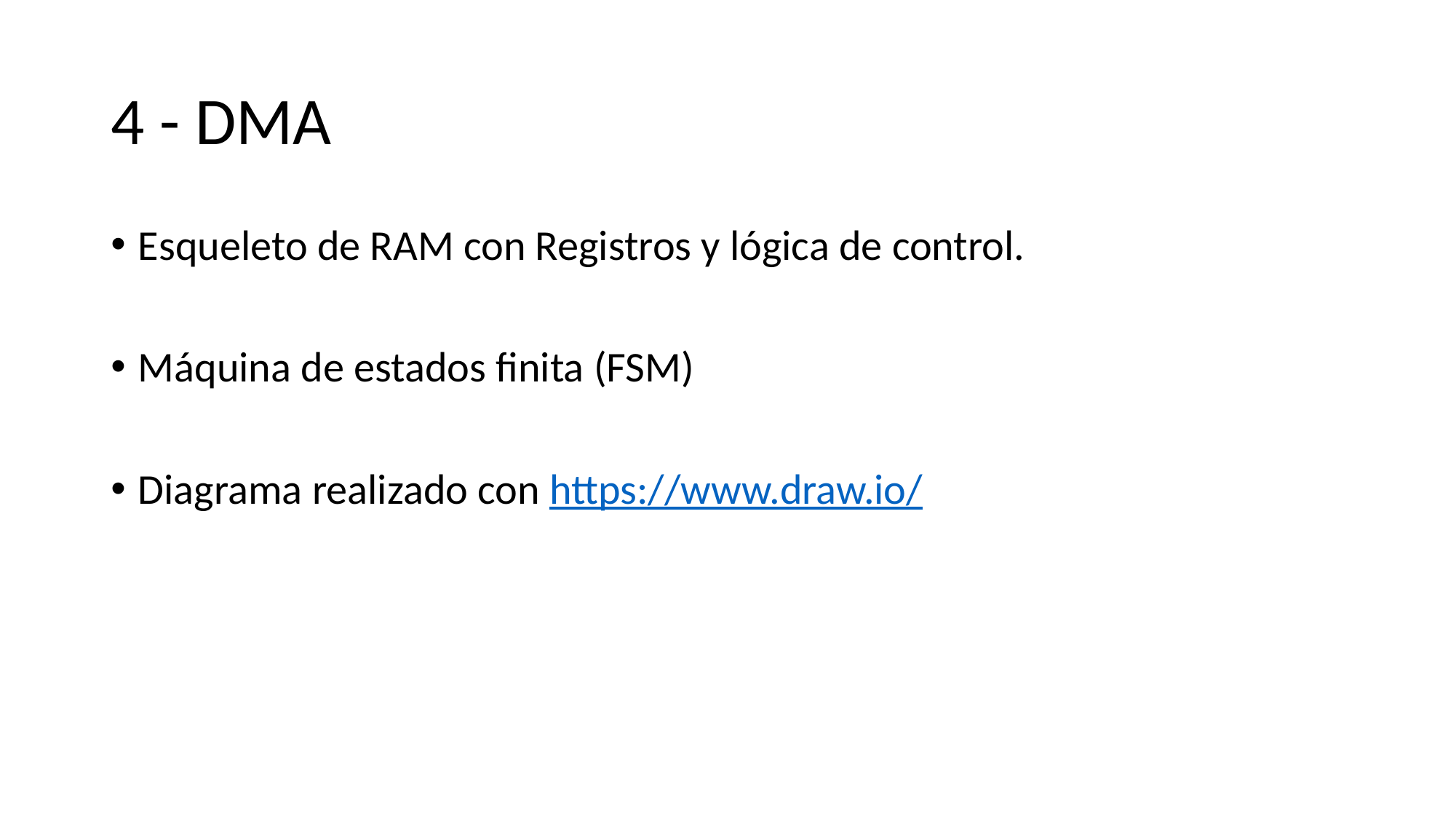

# 4 - DMA
Esqueleto de RAM con Registros y lógica de control.

Máquina de estados finita (FSM)

Diagrama realizado con https://www.draw.io/